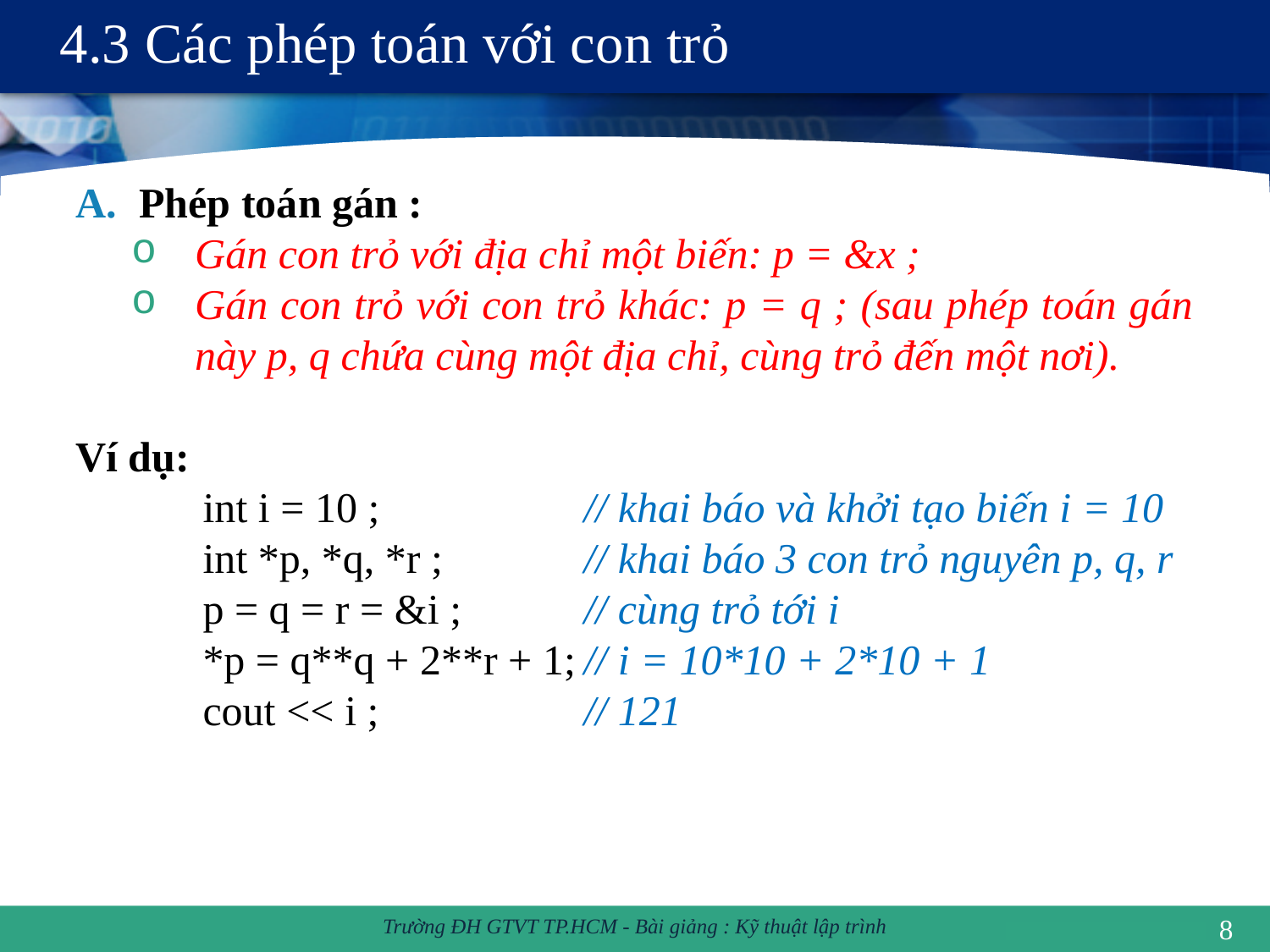

# 4.3 Các phép toán với con trỏ

Phép toán gán :
Gán con trỏ với địa chỉ một biến: p = &x ;
Gán con trỏ với con trỏ khác: p = q ; (sau phép toán gán này p, q chứa cùng một địa chỉ, cùng trỏ đến một nơi).

Ví dụ:
	int i = 10 ;		// khai báo và khởi tạo biến i = 10
	int *p, *q, *r ;		// khai báo 3 con trỏ nguyên p, q, r
	p = q = r = &i ;	// cùng trỏ tới i
	*p = q**q + 2**r + 1;	// i = 10*10 + 2*10 + 1
	cout << i ;		// 121

8
Trường ĐH GTVT TP.HCM - Bài giảng : Kỹ thuật lập trình